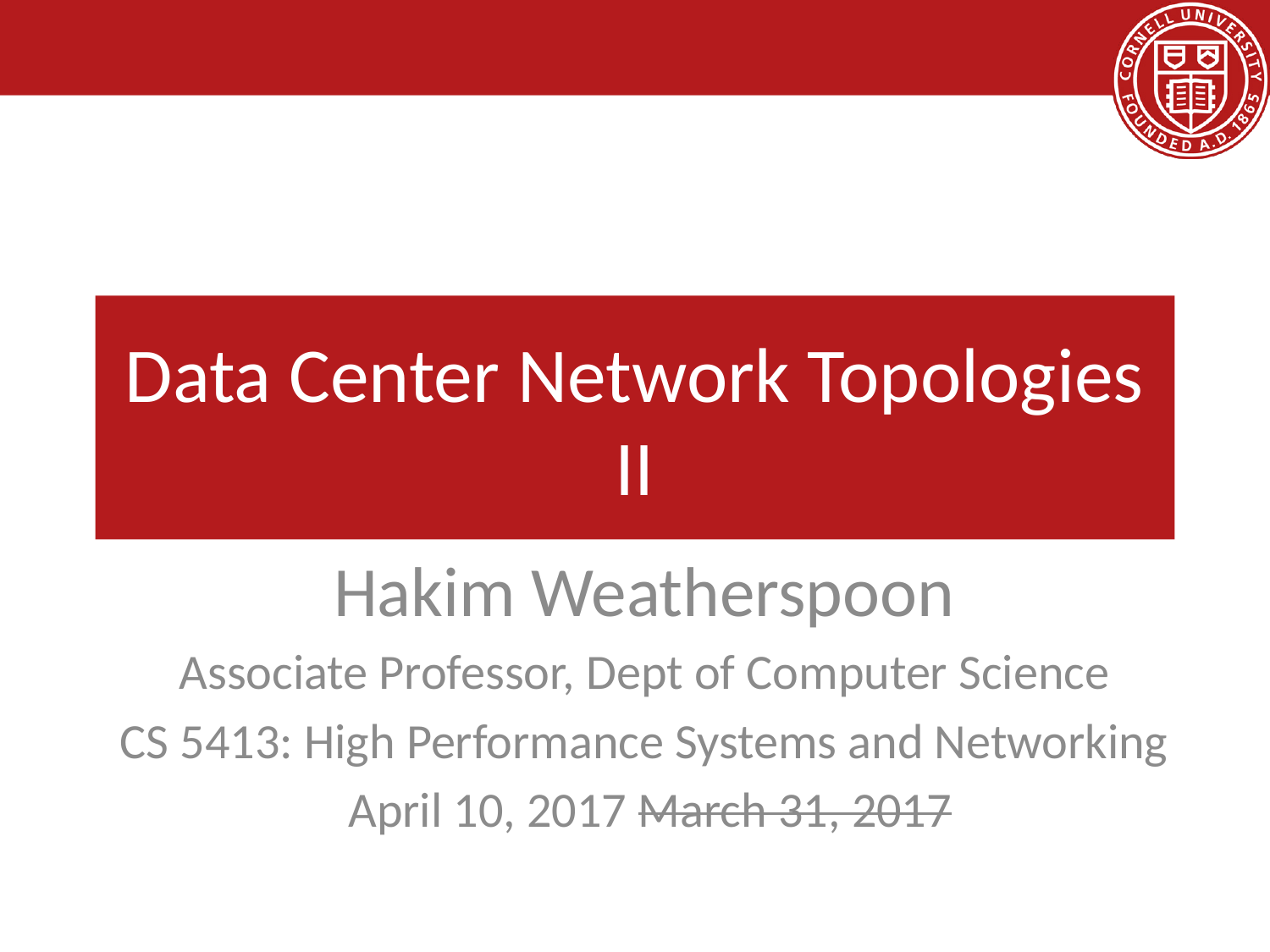

# Data Center Network Topologies II
Hakim Weatherspoon
Associate Professor, Dept of Computer Science
CS 5413: High Performance Systems and Networking
 April 10, 2017 March 31, 2017